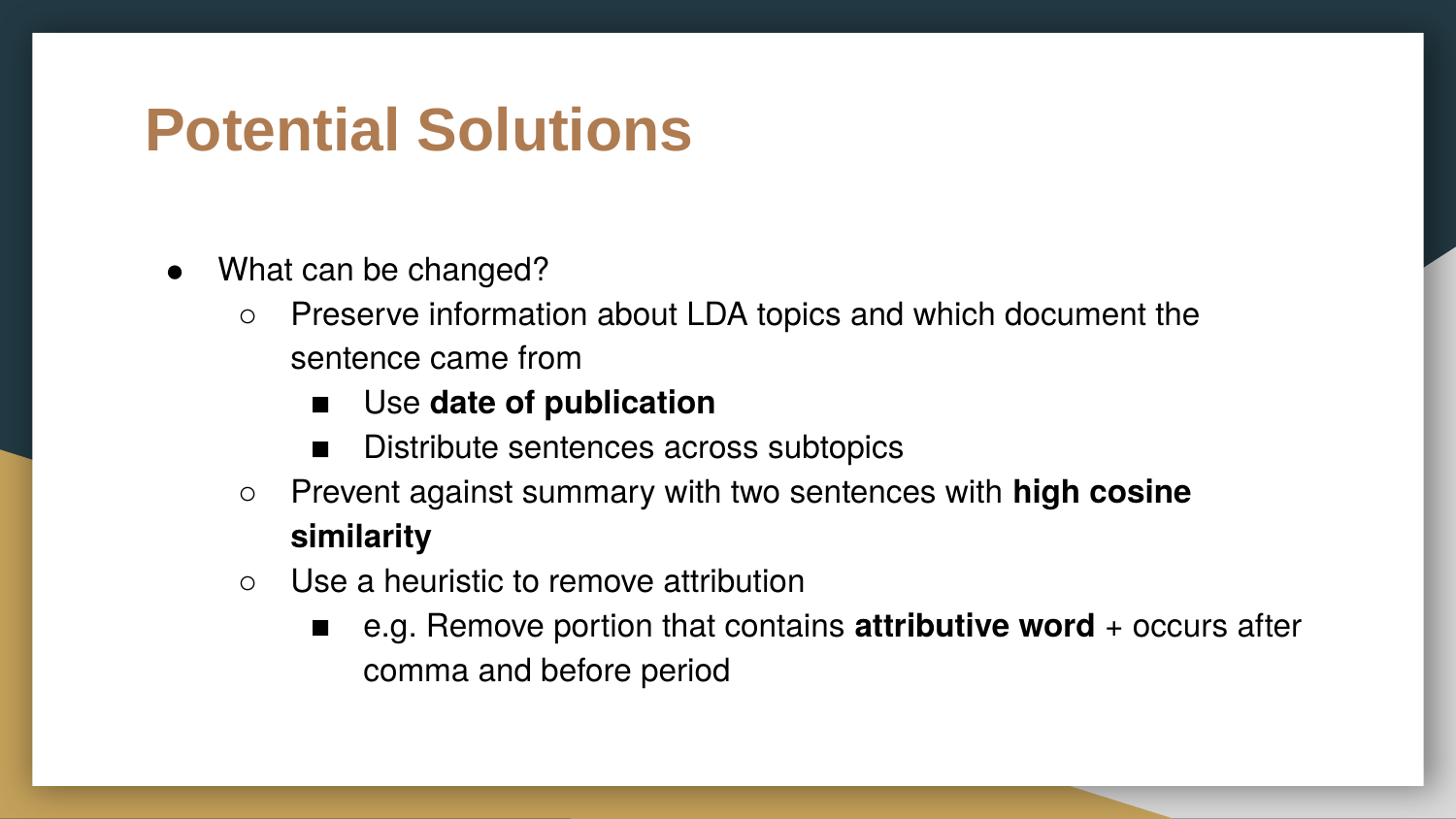

# Potential Solutions

What can be changed?
Preserve information about LDA topics and which document the sentence came from
Use date of publication
Distribute sentences across subtopics
Prevent against summary with two sentences with high cosine similarity
Use a heuristic to remove attribution
e.g. Remove portion that contains attributive word + occurs after comma and before period